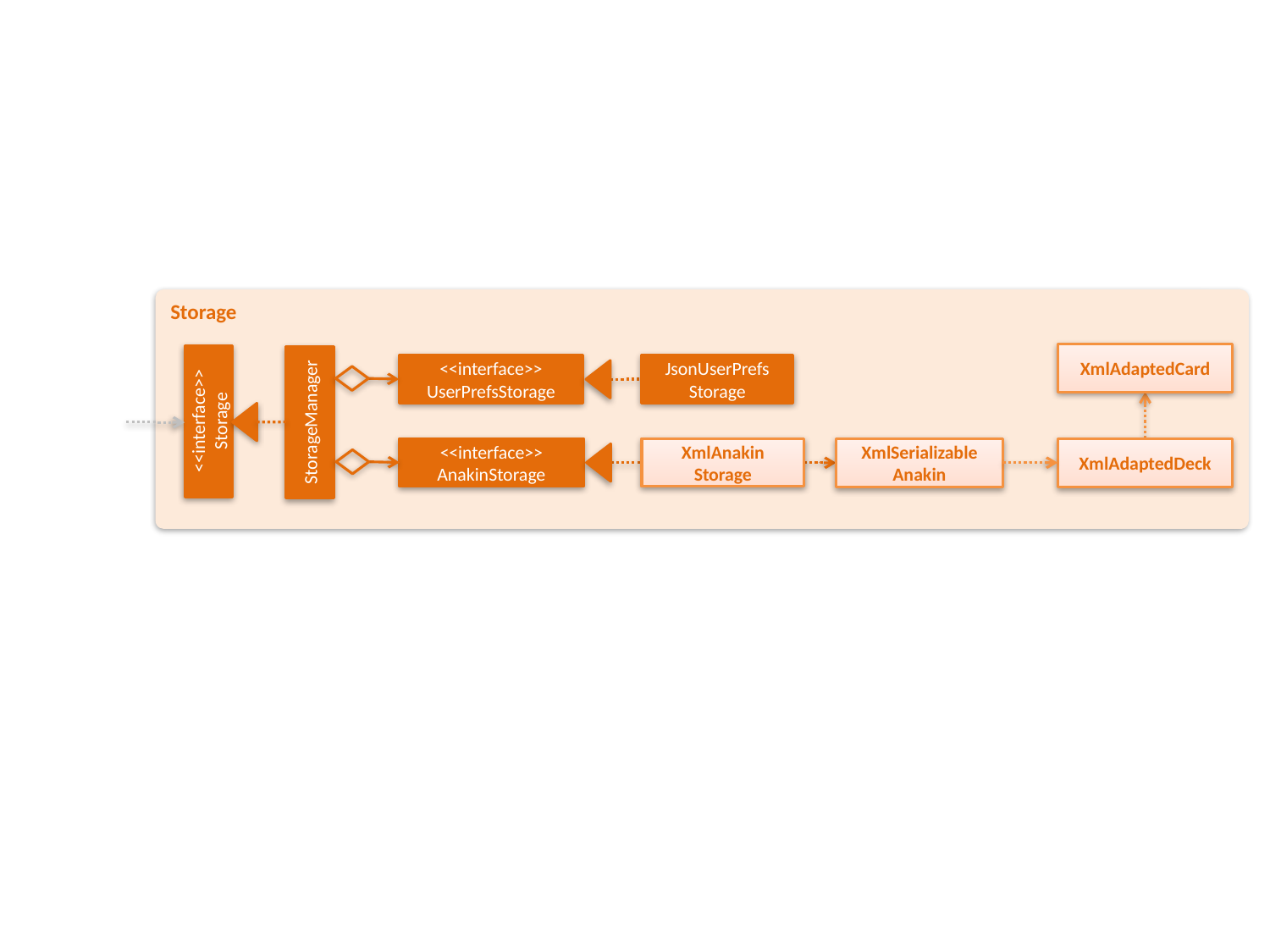

Storage
XmlAdaptedCard
<<interface>>
UserPrefsStorage
JsonUserPrefs
Storage

<<interface>>
Storage
StorageManager

<<interface>>
AnakinStorage
XmlAnakin
Storage
XmlAdaptedDeck
XmlSerializable
Anakin